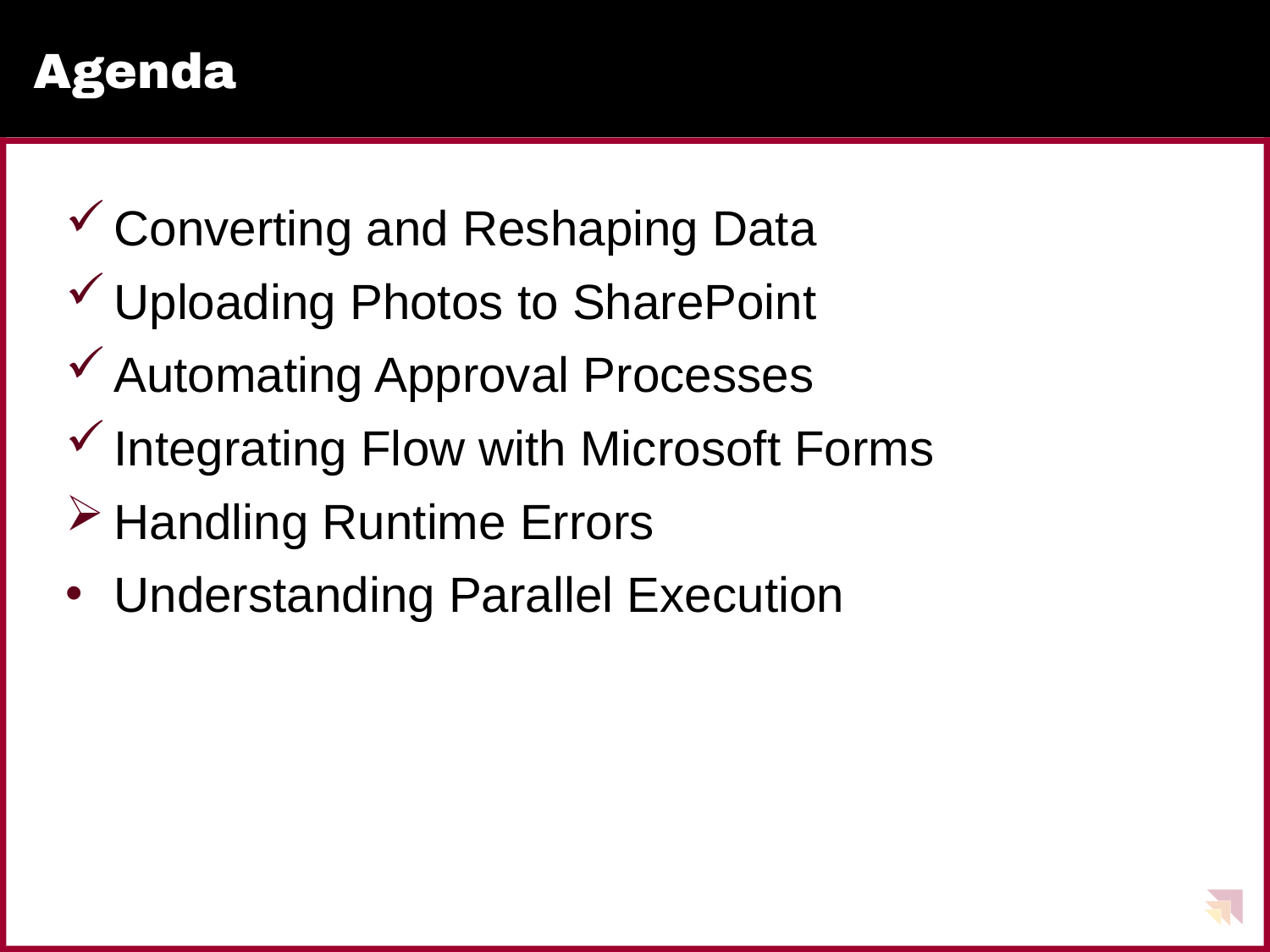

# Agenda
Converting and Reshaping Data
Uploading Photos to SharePoint
Automating Approval Processes
Integrating Flow with Microsoft Forms
Handling Runtime Errors
Understanding Parallel Execution